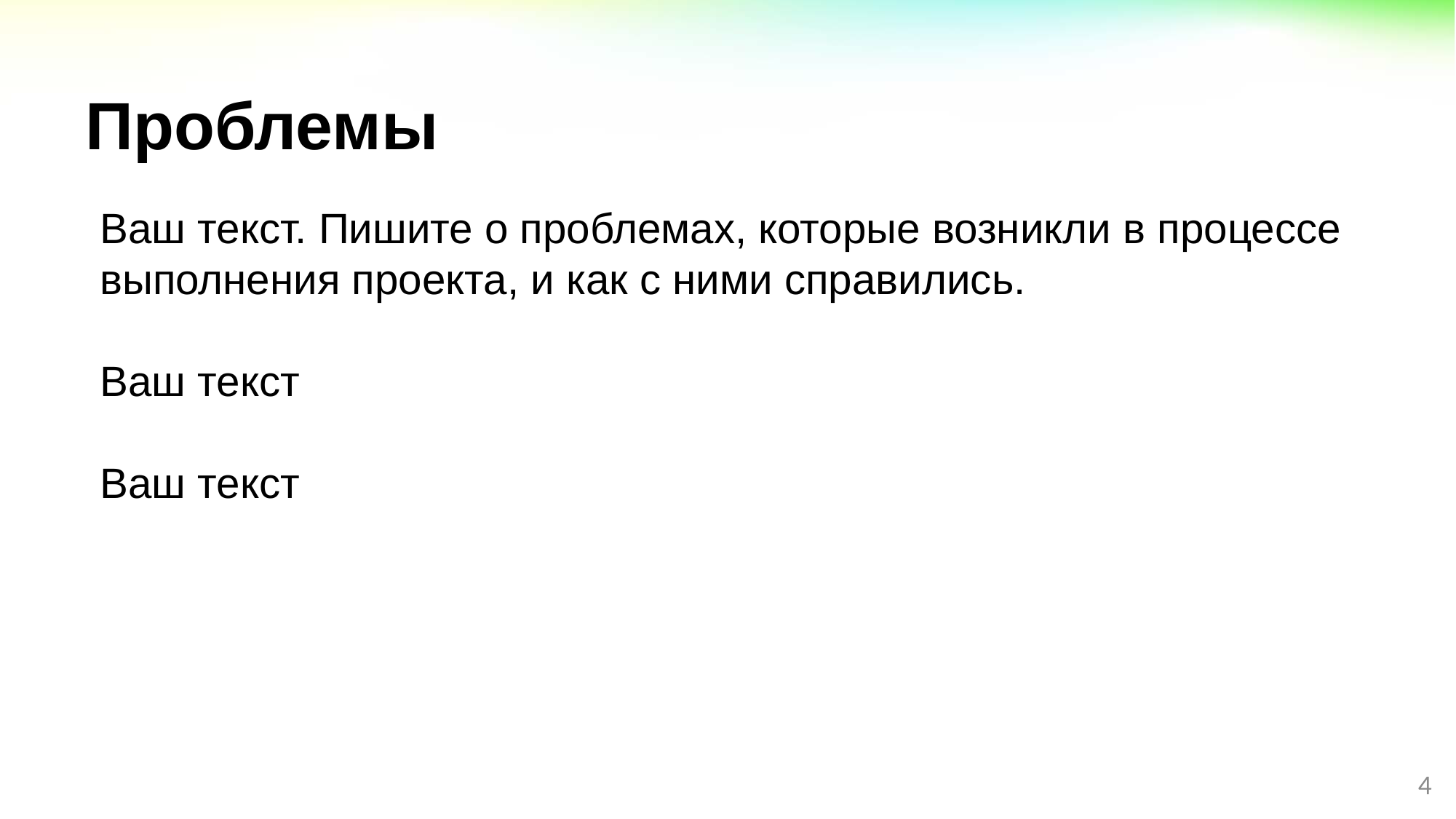

# Проблемы

Ваш текст. Пишите о проблемах, которые возникли в процессе выполнения проекта, и как с ними справились.

Ваш текст

Ваш текст
4